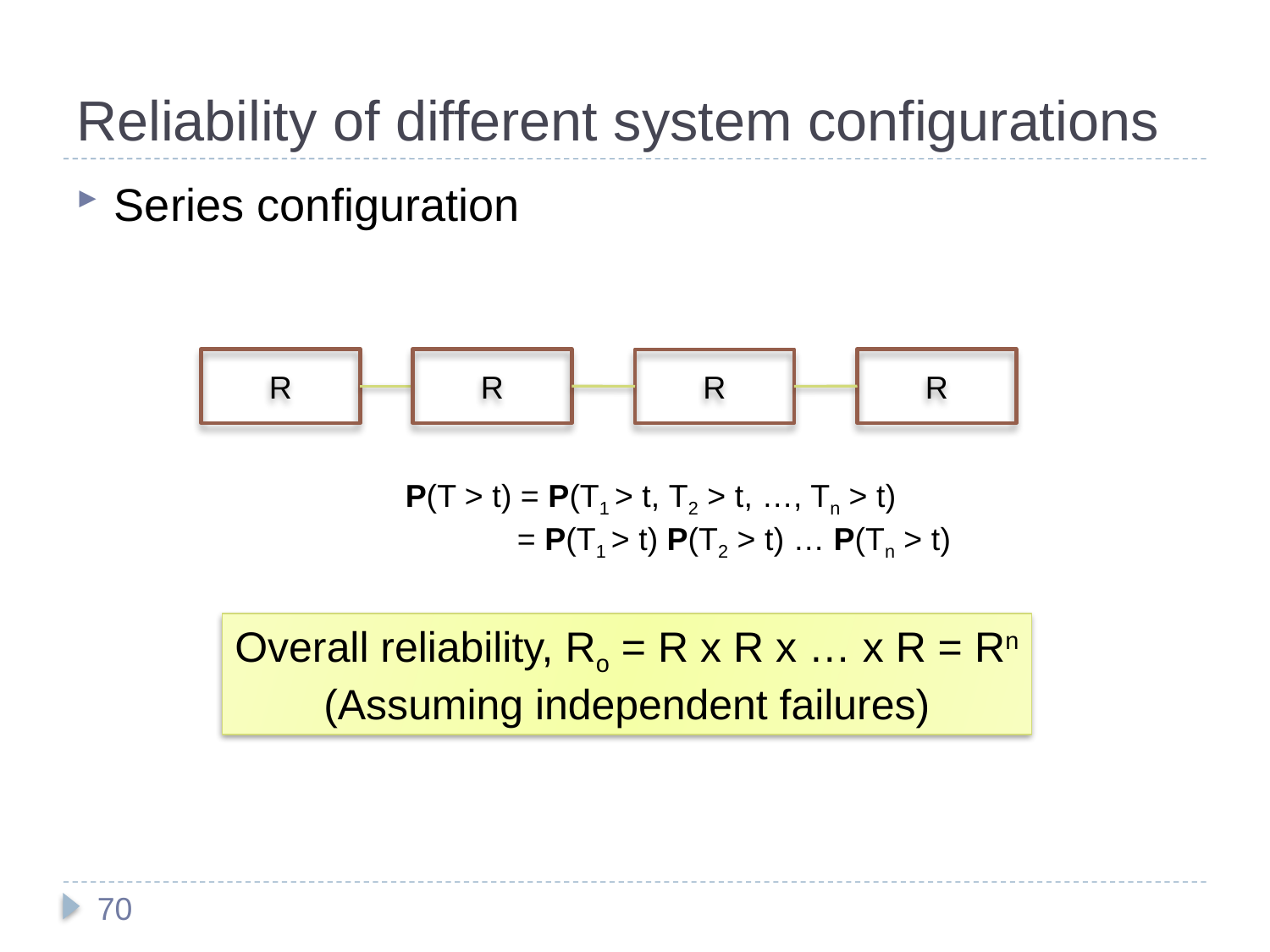

# Reliability of different system configurations
Series configuration
R
R
R
R
P(T > t) = P(T1 > t, T2 > t, …, Tn > t)
             = P(T1 > t) P(T2 > t) … P(Tn > t)

Overall reliability, Ro = R x R x … x R = Rn
(Assuming independent failures)
70